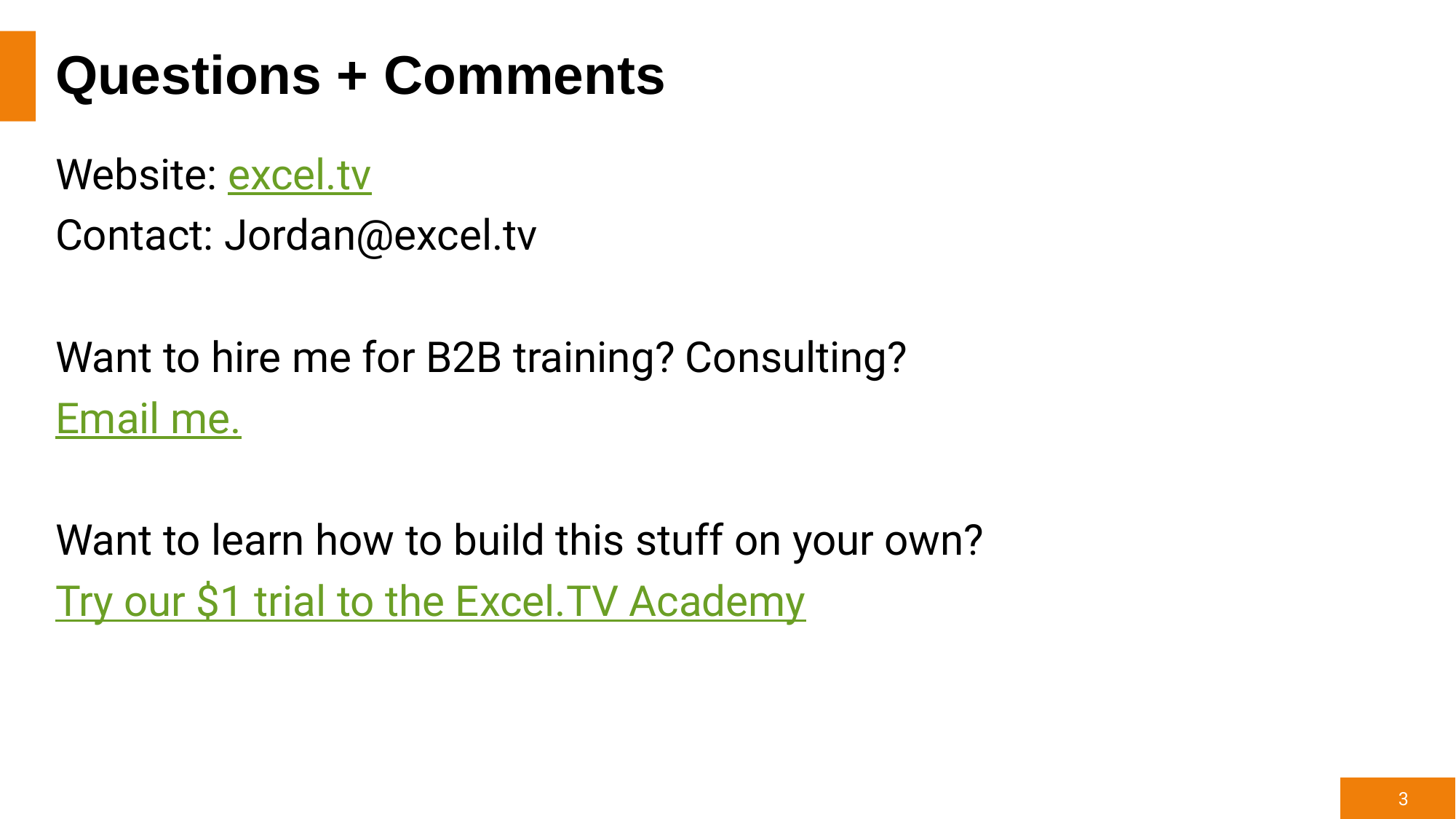

# Questions + Comments
Website: excel.tv
Contact: Jordan@excel.tv

Want to hire me for B2B training? Consulting?
Email me.

Want to learn how to build this stuff on your own?
Try our $1 trial to the Excel.TV Academy
3